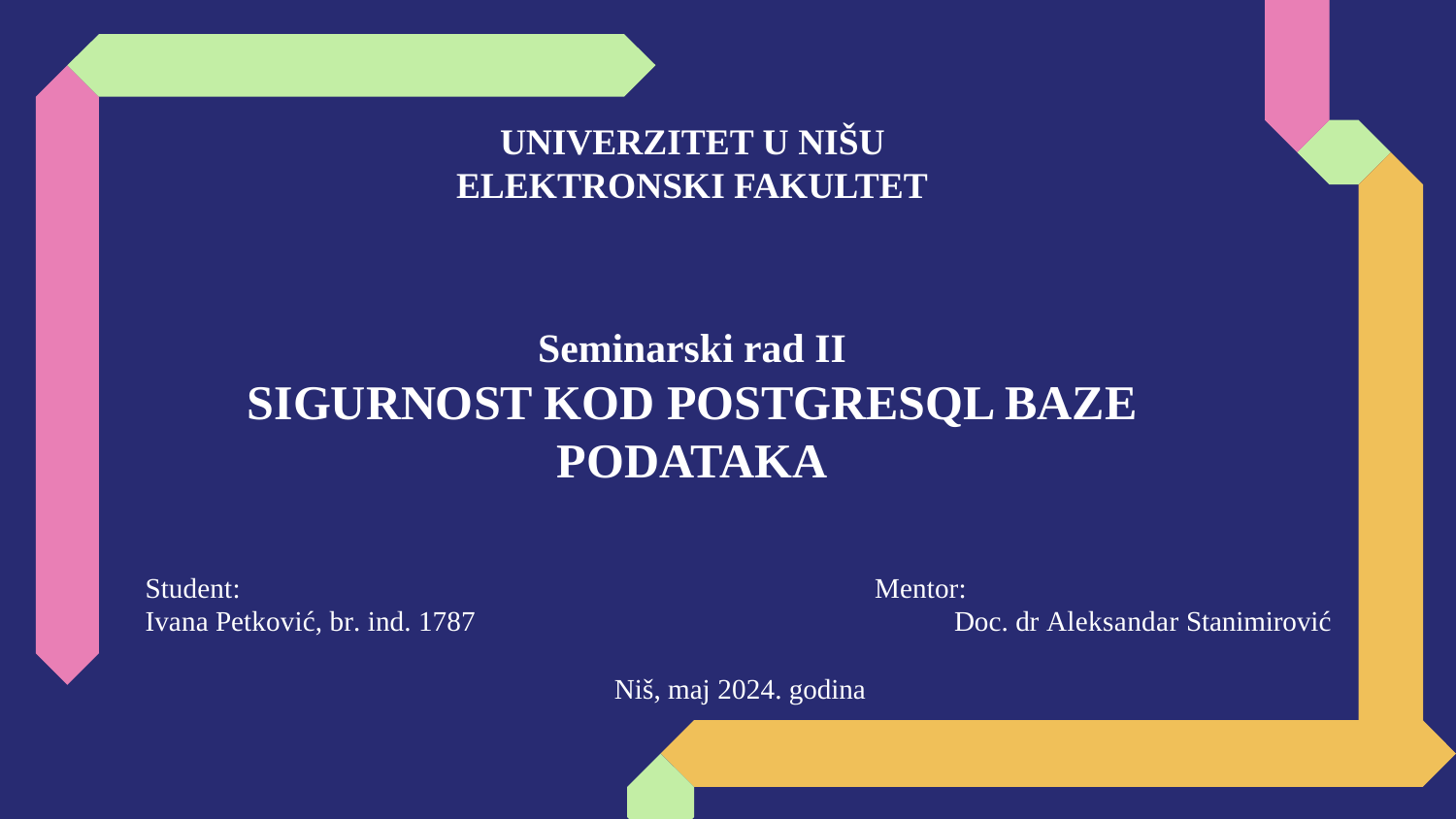

# UNIVERZITET U NIŠU ELEKTRONSKI FAKULTET Seminarski rad II SIGURNOST KOD POSTGRESQL BAZE PODATAKA
Student:                                                                       	              Mentor:
Ivana Petković, br. ind. 1787                                                                    Doc. dr Aleksandar Stanimirović

Niš, maj 2024. godina